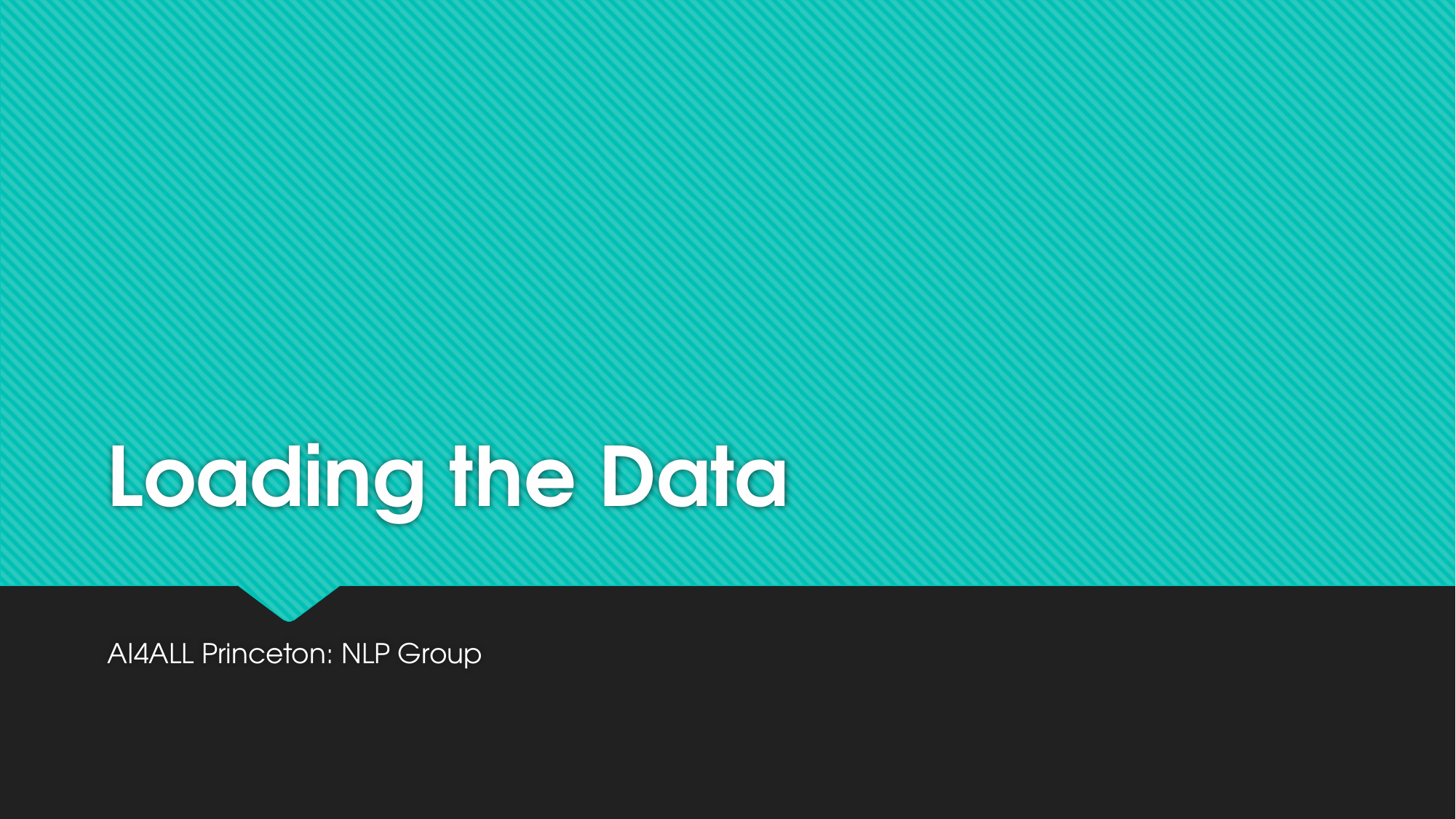

# Loading the Data
AI4ALL Princeton: NLP Group